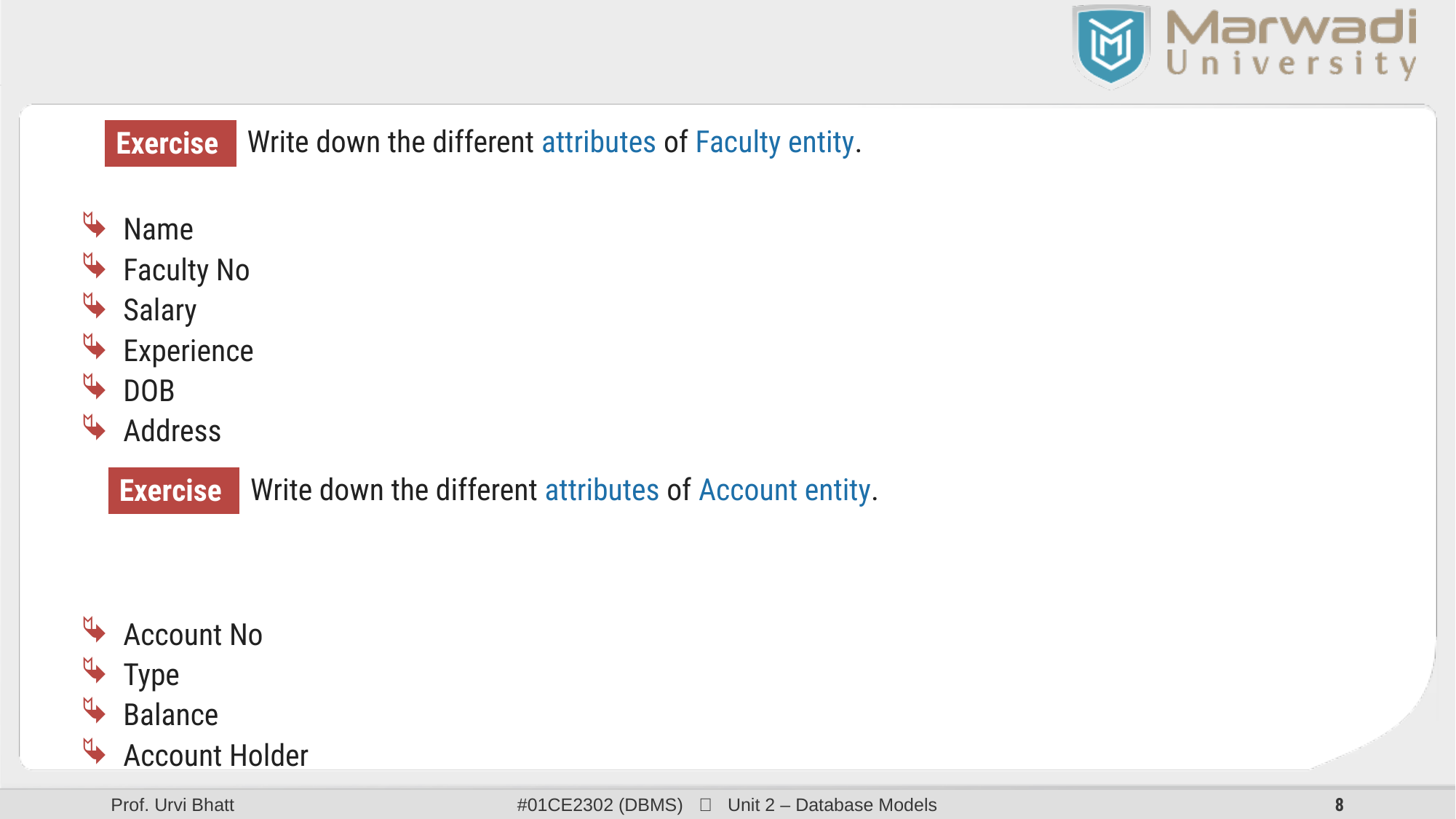

#

Name
Faculty No
Salary
Experience
DOB
Address

Account No
Type
Balance
Account Holder
| Write down the different attributes of Faculty entity. |
| --- |
| Exercise |
| --- |
| Write down the different attributes of Account entity. |
| --- |
| Exercise |
| --- |